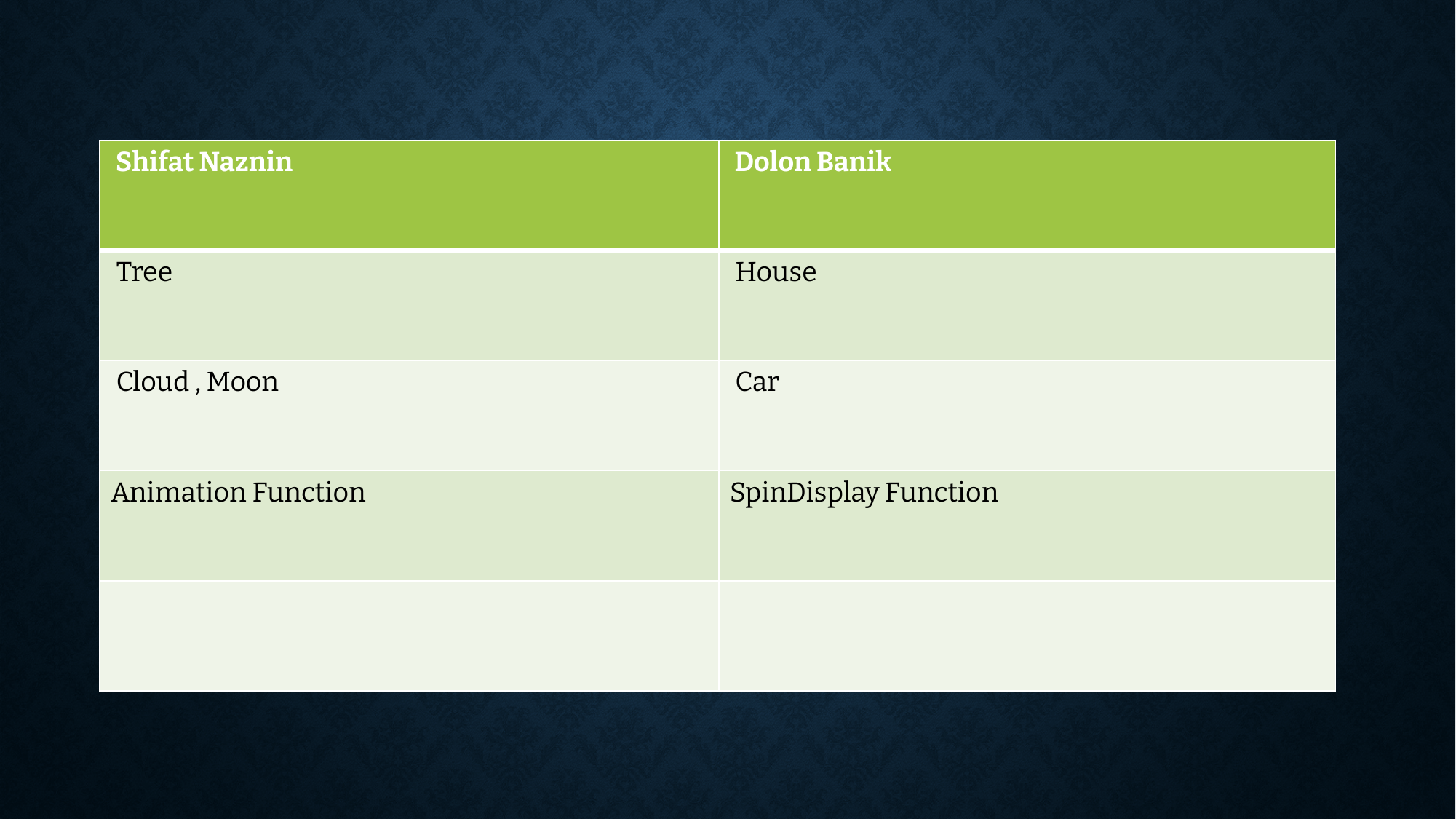

| Shifat Naznin | Dolon Banik |
| --- | --- |
| Tree | House |
| Cloud , Moon | Car |
| Animation Function | SpinDisplay Function |
|  |  |